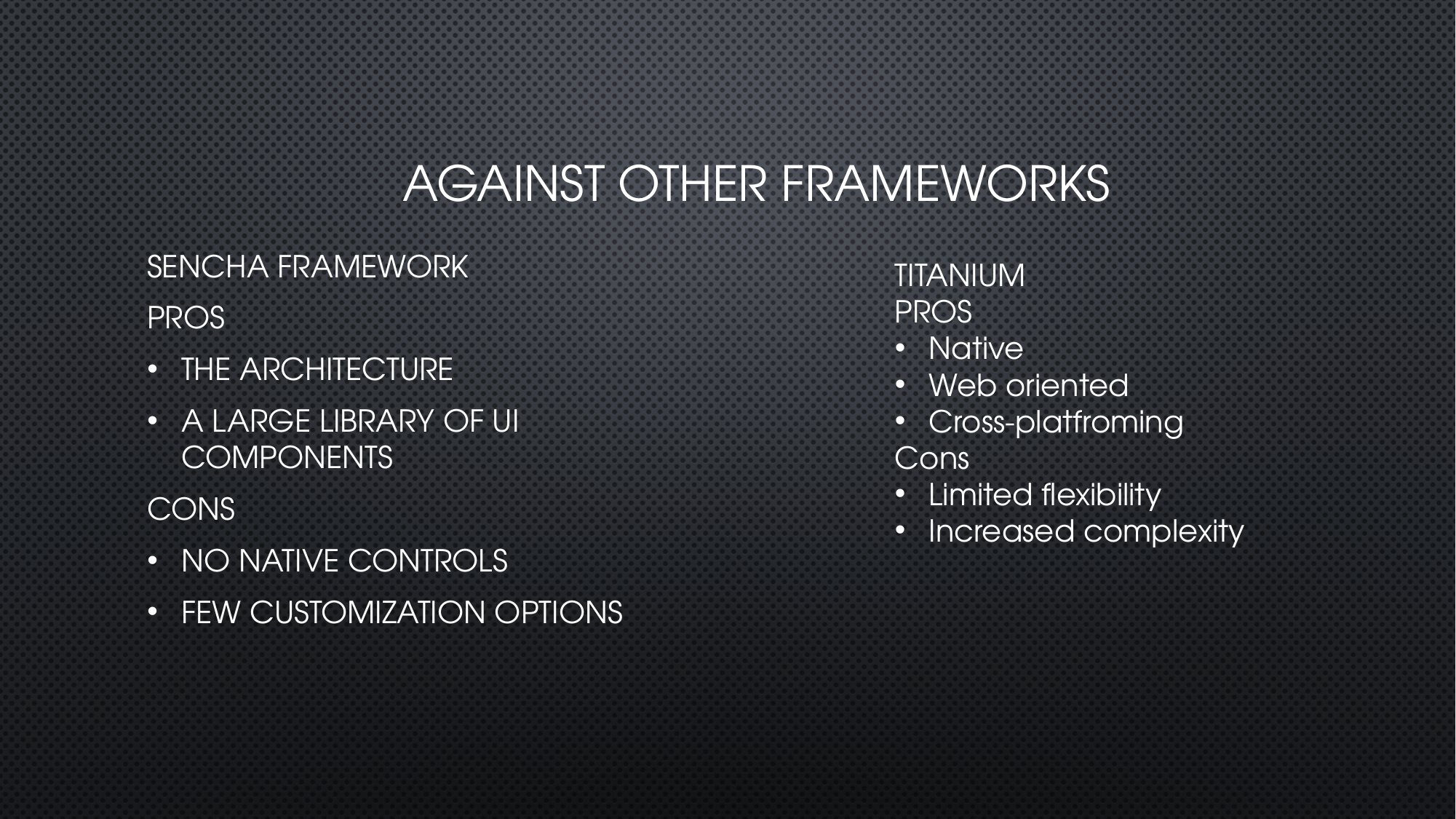

# Against other frameworks
TITANIUM
PROS
Native
Web oriented
Cross-platfroming
Cons
Limited flexibility
Increased complexity
SENCHA FRAMEWORK
PROS
The architecture
A large library of ui components
Cons
No native controls
Few customization options